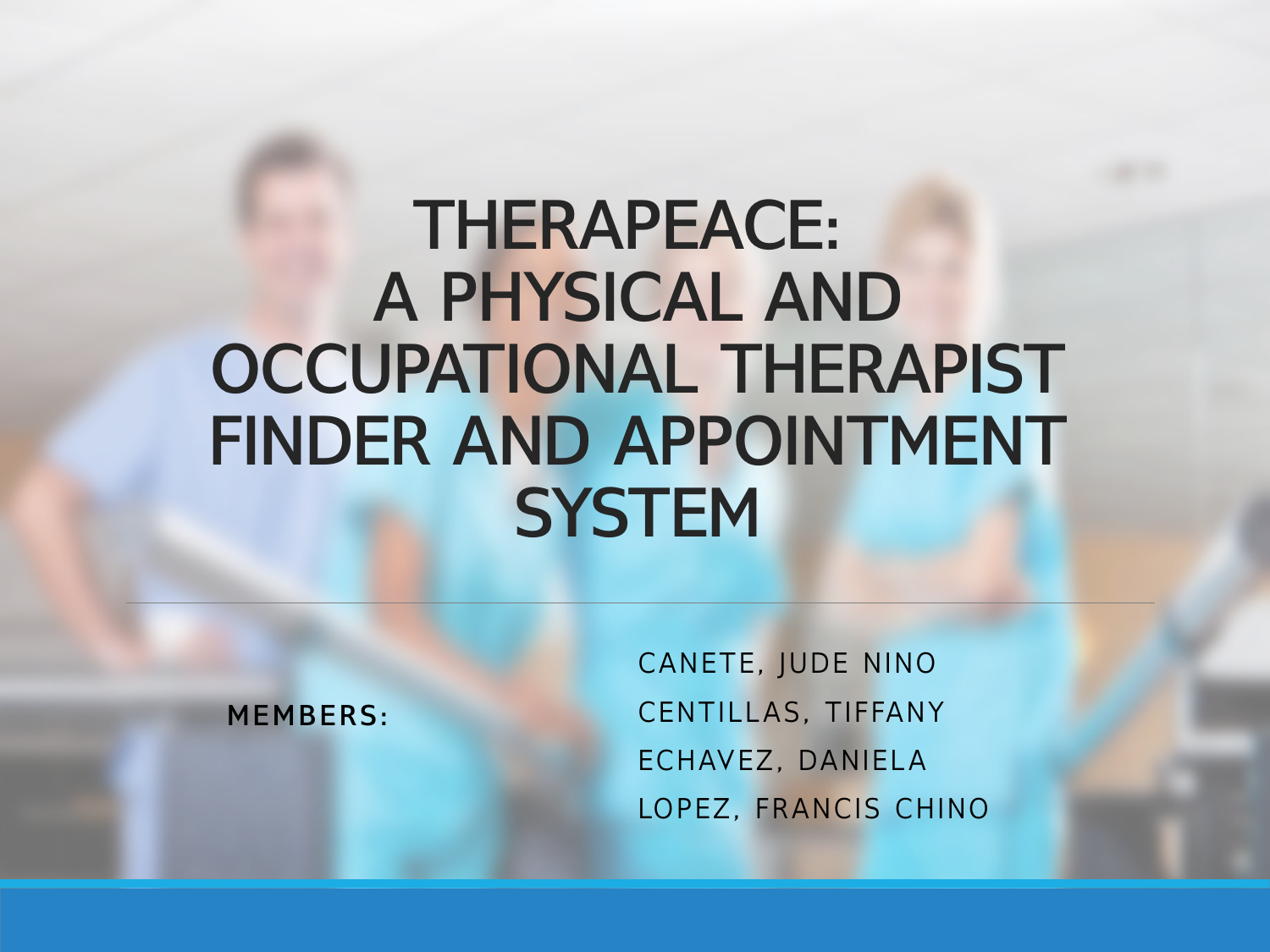

# THERAPEACE: A PHYSICAL AND OCCUPATIONAL THERAPIST FINDER AND APPOINTMENT SYSTEM

Members:

cANete, jude nino
Centillas, tiffany
Echavez, Daniela
Lopez, francis chino